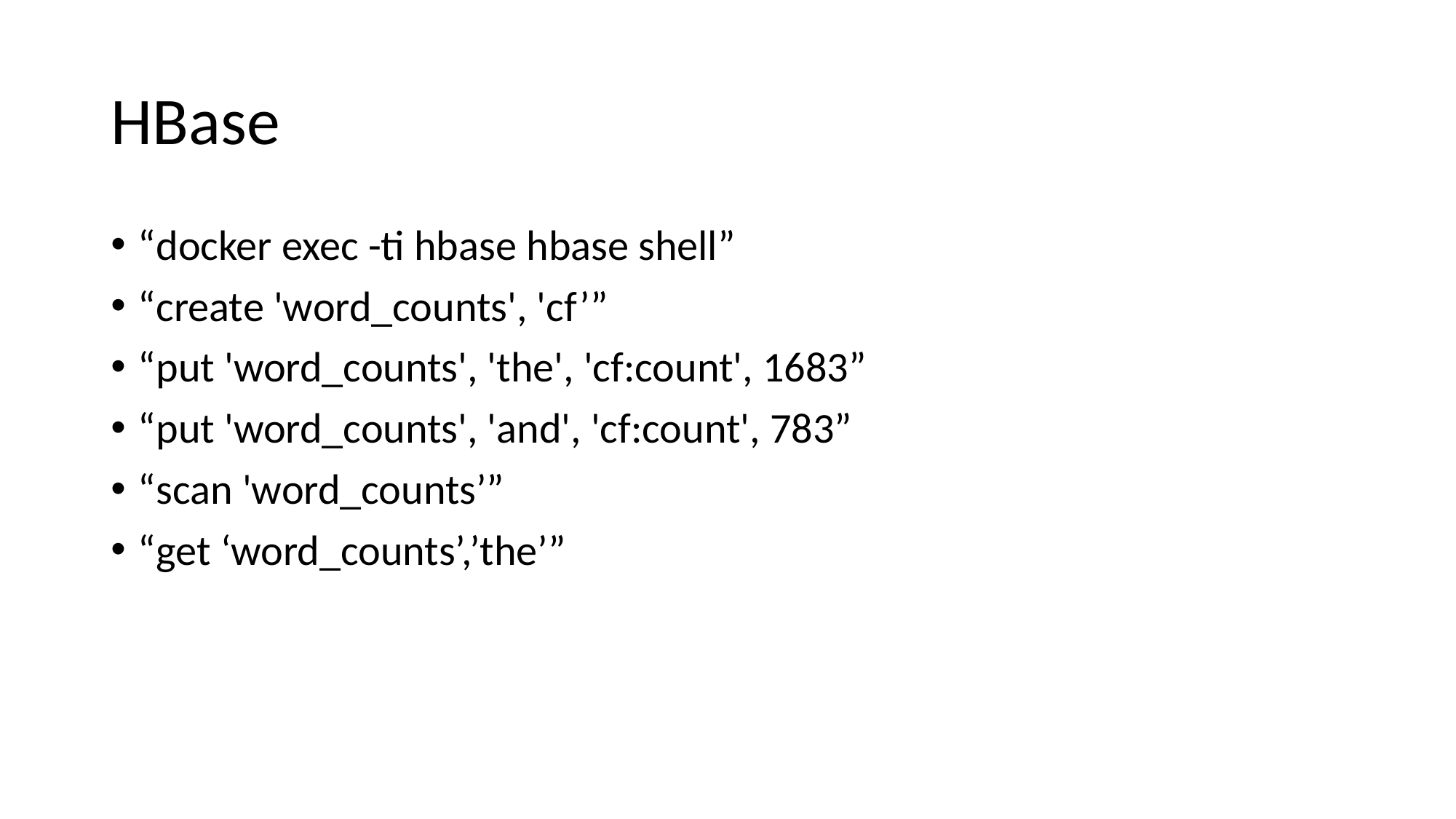

# HBase
“docker exec -ti hbase hbase shell”
“create 'word_counts', 'cf’”
“put 'word_counts', 'the', 'cf:count', 1683”
“put 'word_counts', 'and', 'cf:count', 783”
“scan 'word_counts’”
“get ‘word_counts’,’the’”